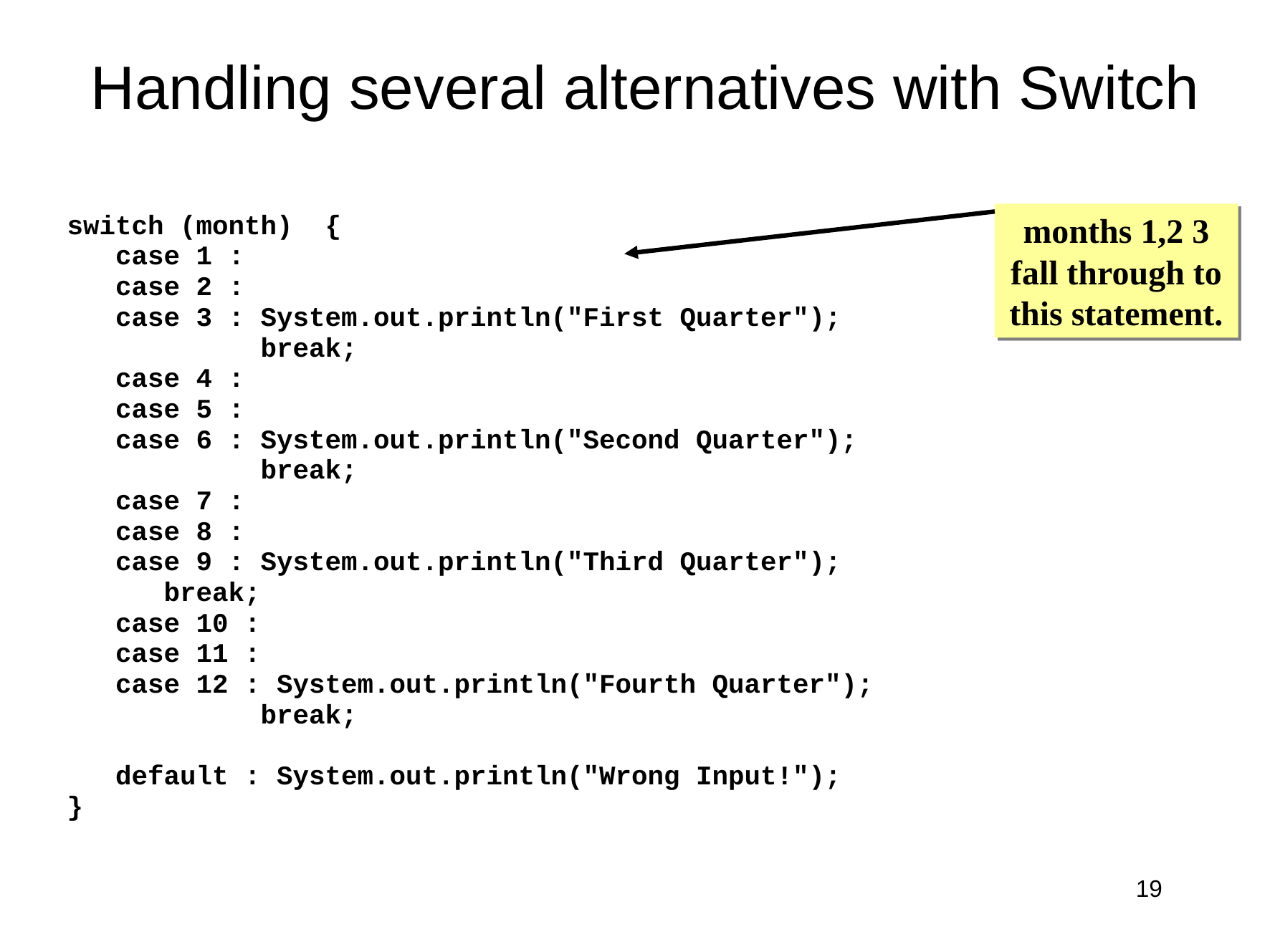

# Handling several alternatives with Switch
switch (month)  {
   case 1 :
   case 2 :
   case 3 : System.out.println("First Quarter");
            break;
   case 4 :
   case 5 :
   case 6 : System.out.println("Second Quarter");
            break;
   case 7 :
   case 8 :
   case 9 : System.out.println("Third Quarter");
      break;
   case 10 :
   case 11 :
   case 12 : System.out.println("Fourth Quarter");
            break;

   default : System.out.println("Wrong Input!");
}
months 1,2 3 fall through to this statement.

19